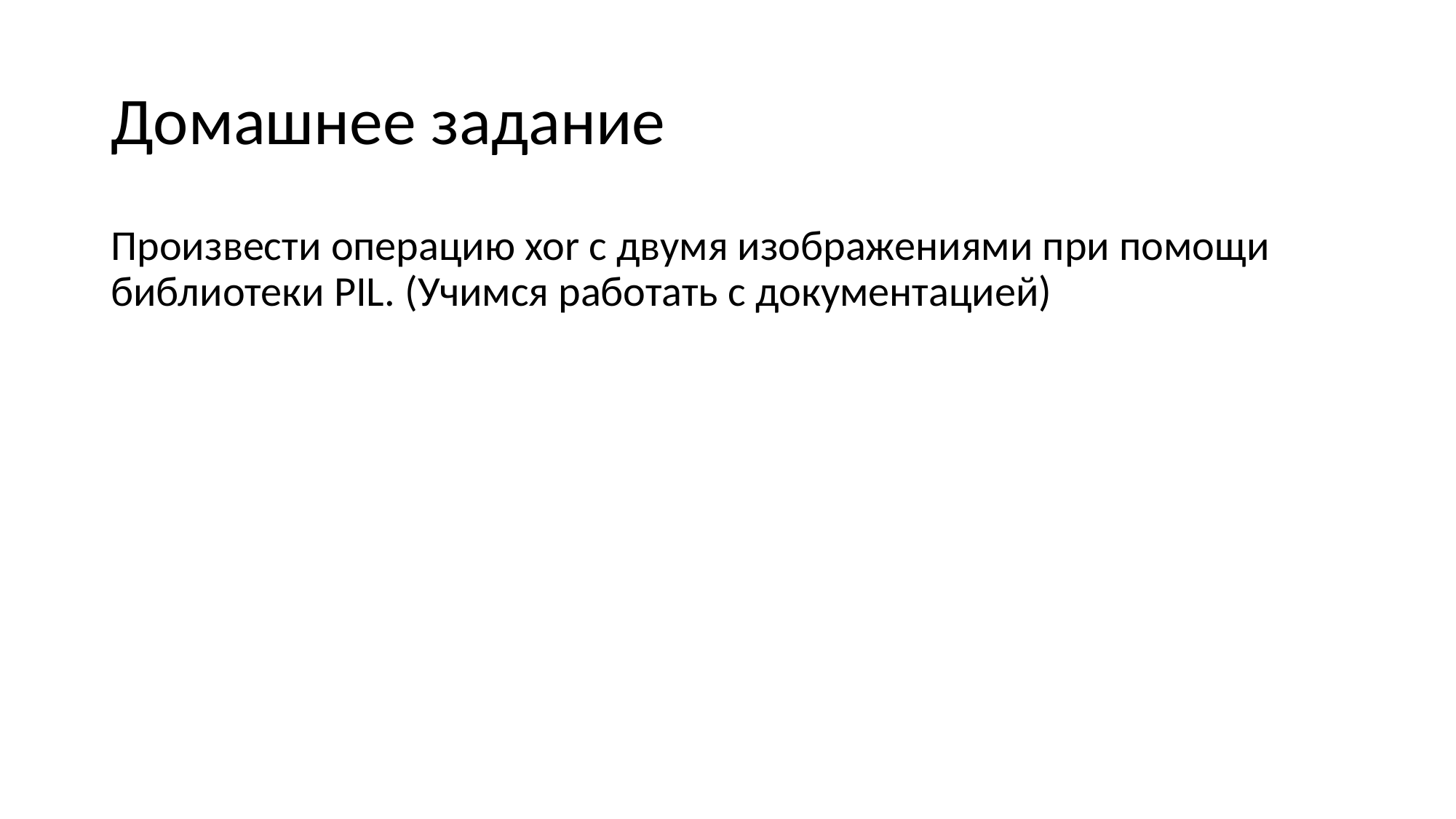

# Домашнее задание
Произвести операцию xor с двумя изображениями при помощи библиотеки PIL. (Учимся работать с документацией)